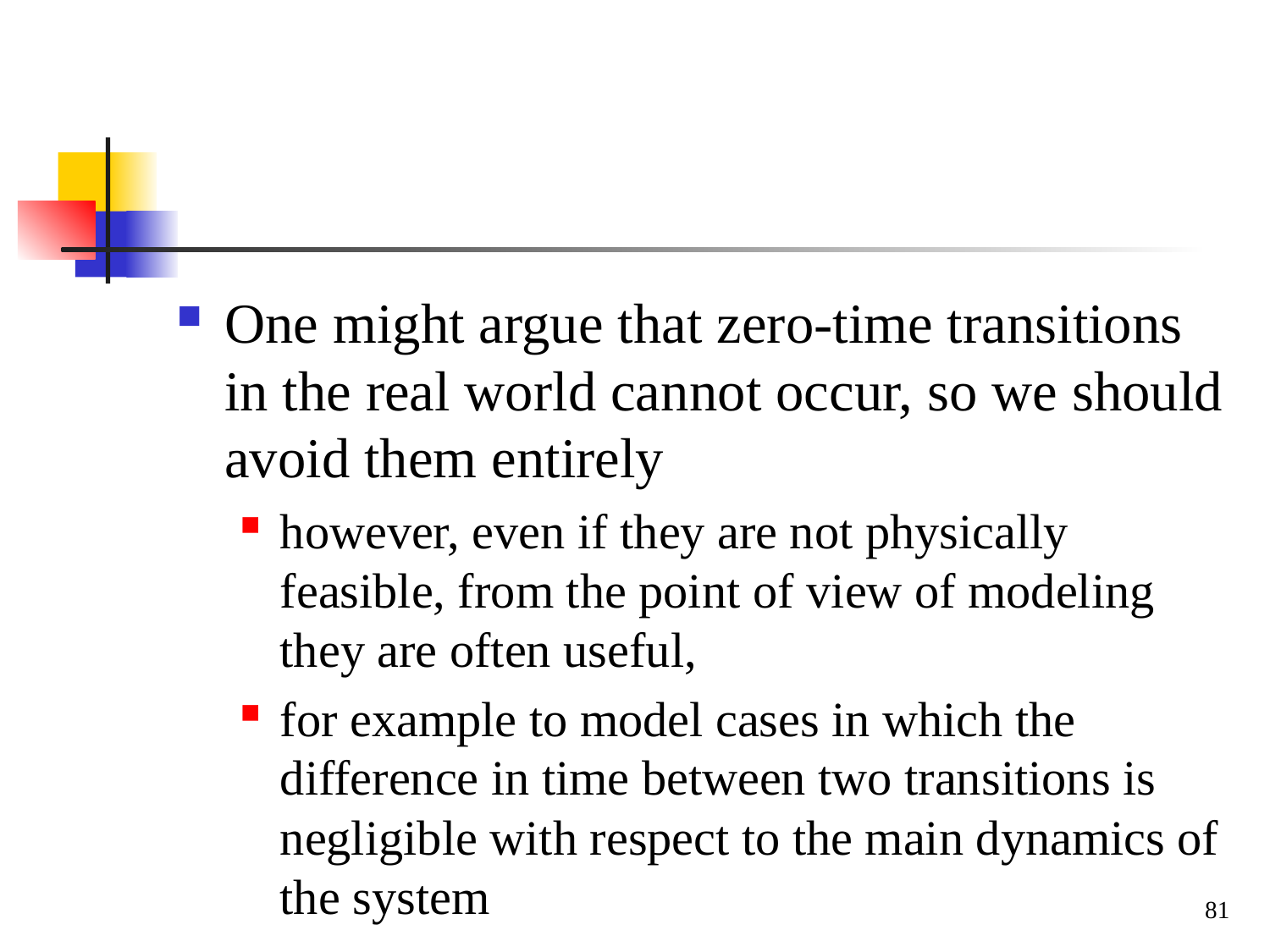

#
One might argue that zero-time transitions in the real world cannot occur, so we should avoid them entirely
however, even if they are not physically feasible, from the point of view of modeling they are often useful,
for example to model cases in which the difference in time between two transitions is negligible with respect to the main dynamics of the system
81